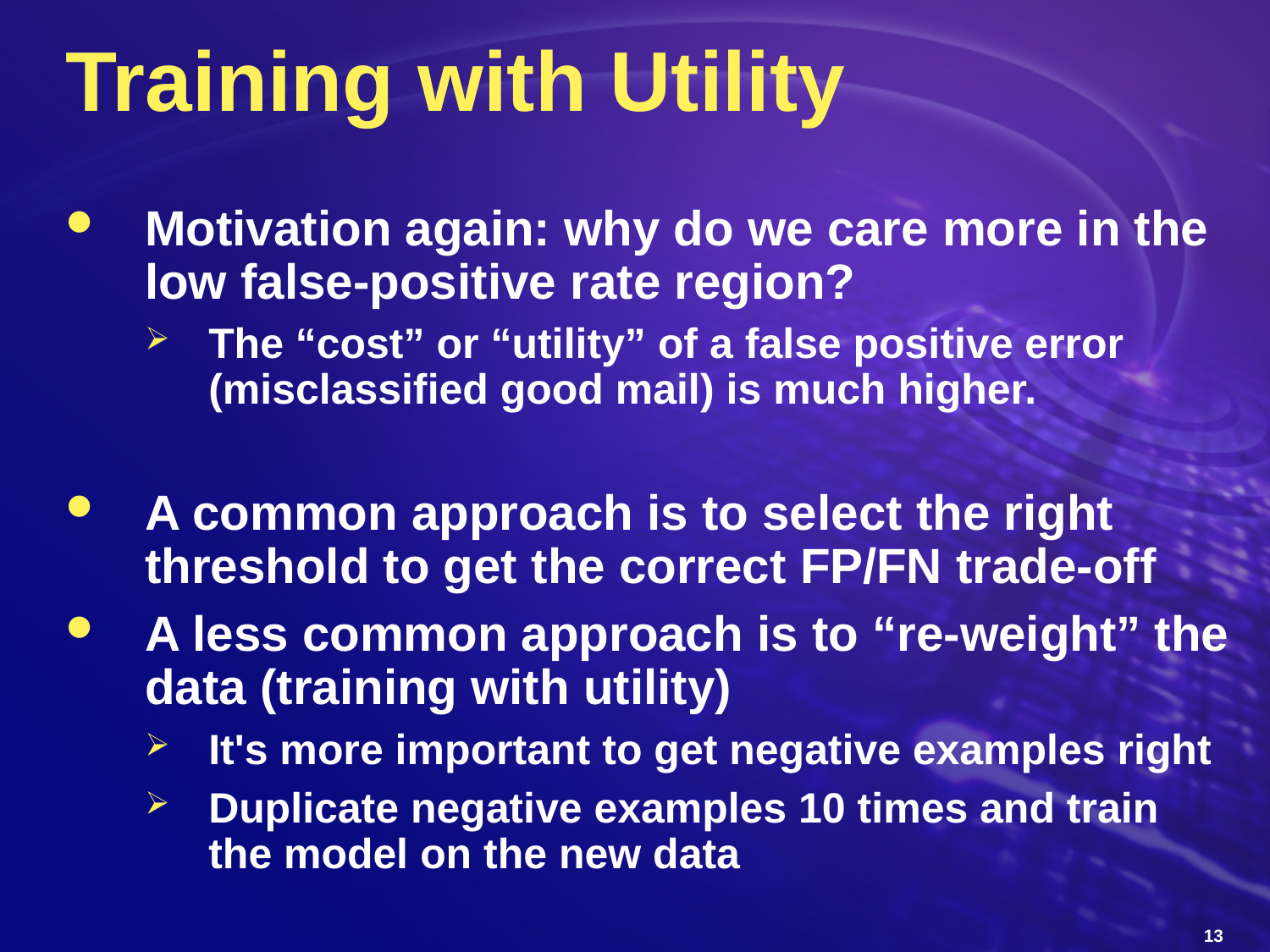

# Training with Utility
Motivation again: why do we care more in the low false-positive rate region?
The “cost” or “utility” of a false positive error (misclassified good mail) is much higher.

A common approach is to select the right threshold to get the correct FP/FN trade-off
A less common approach is to “re-weight” the data (training with utility)
It's more important to get negative examples right
Duplicate negative examples 10 times and train the model on the new data